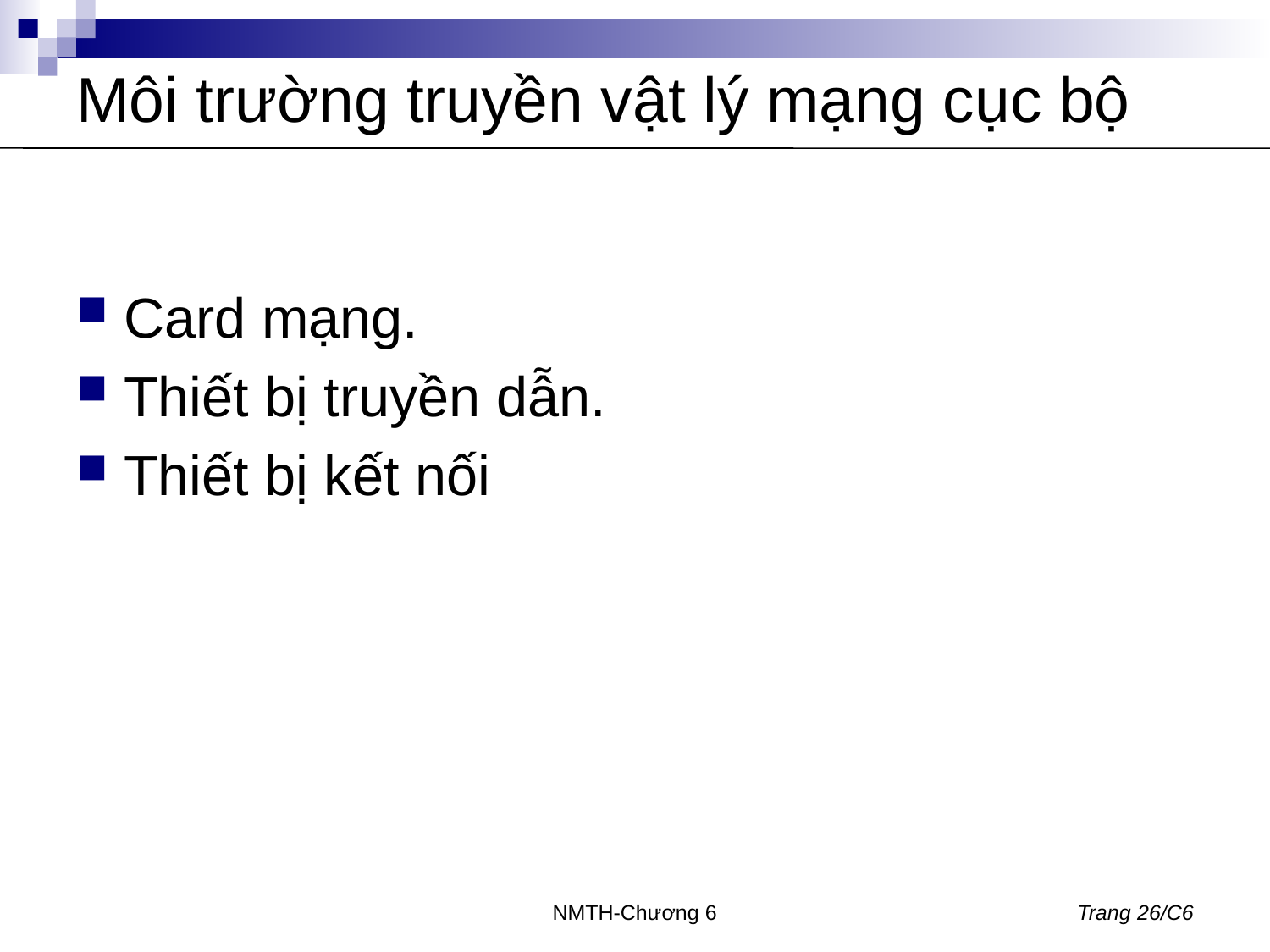

# Môi trường truyền vật lý mạng cục bộ

Card mạng.
Thiết bị truyền dẫn.
Thiết bị kết nối

NMTH-Chương 6
Trang 26/C6